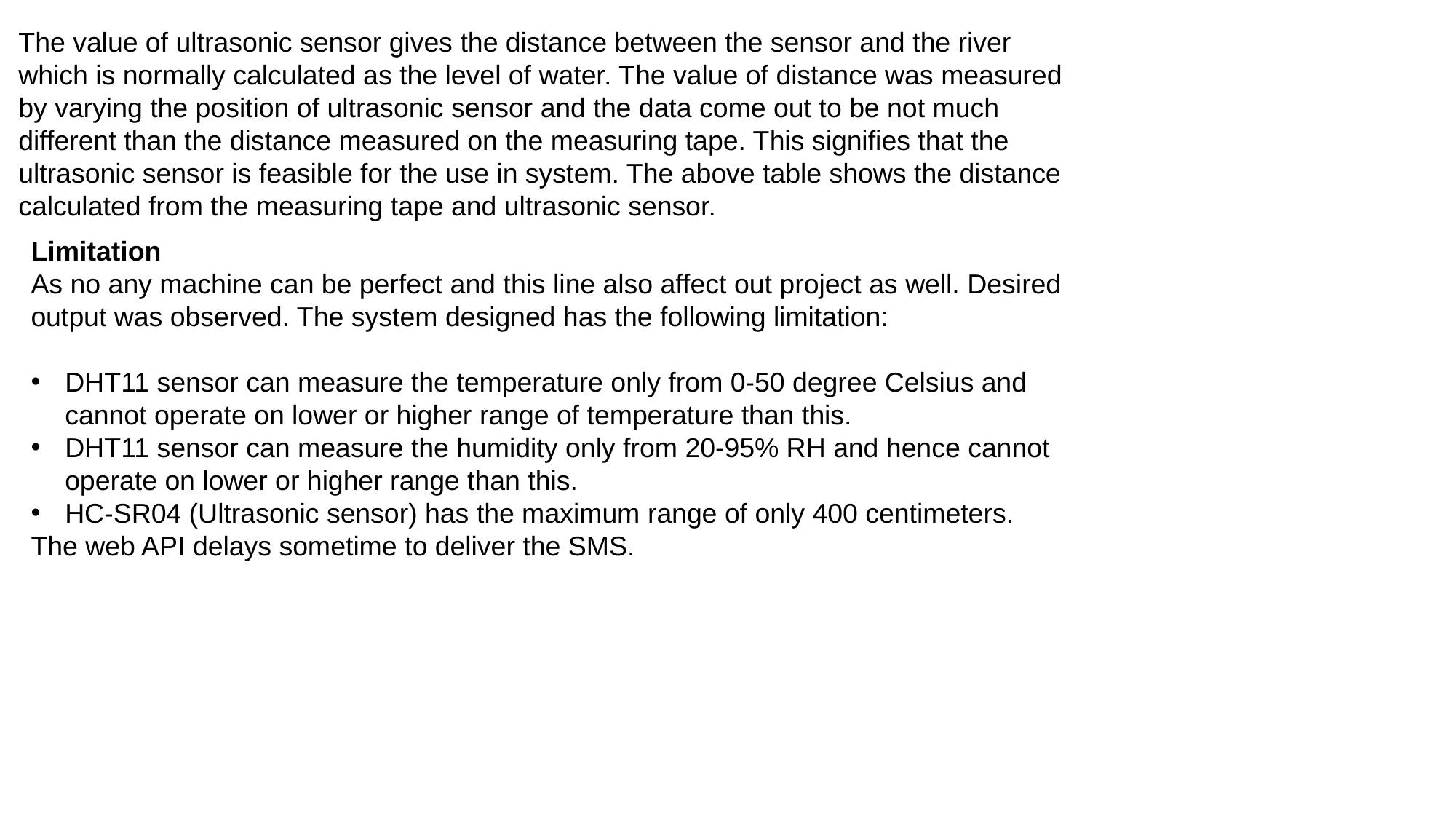

The value of ultrasonic sensor gives the distance between the sensor and the river which is normally calculated as the level of water. The value of distance was measured by varying the position of ultrasonic sensor and the data come out to be not much different than the distance measured on the measuring tape. This signifies that the ultrasonic sensor is feasible for the use in system. The above table shows the distance calculated from the measuring tape and ultrasonic sensor.
Limitation
As no any machine can be perfect and this line also affect out project as well. Desired output was observed. The system designed has the following limitation:

DHT11 sensor can measure the temperature only from 0-50 degree Celsius and cannot operate on lower or higher range of temperature than this.
DHT11 sensor can measure the humidity only from 20-95% RH and hence cannot operate on lower or higher range than this.
HC-SR04 (Ultrasonic sensor) has the maximum range of only 400 centimeters.
The web API delays sometime to deliver the SMS.